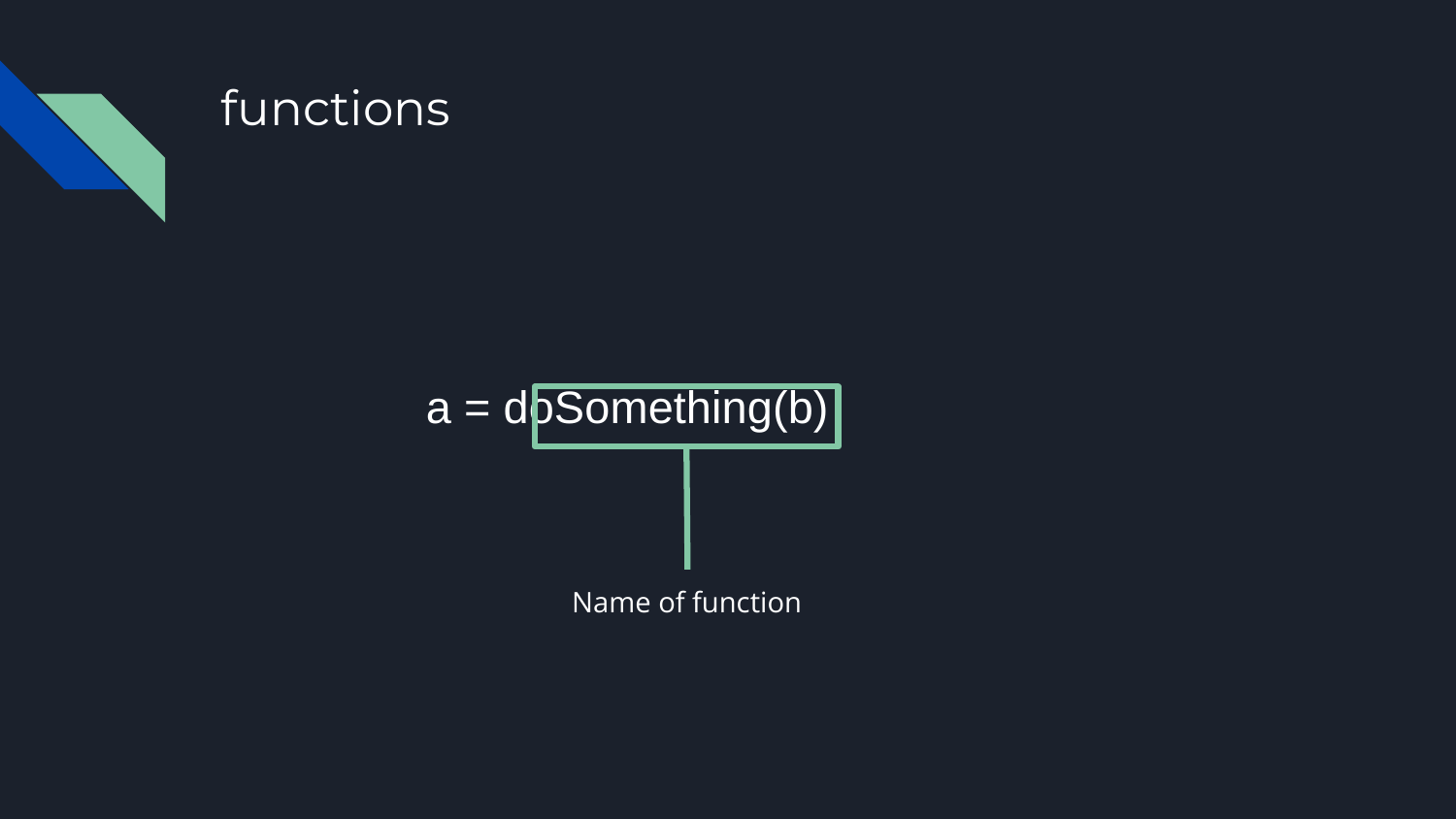

# functions

a = doSomething(b)

Name of function